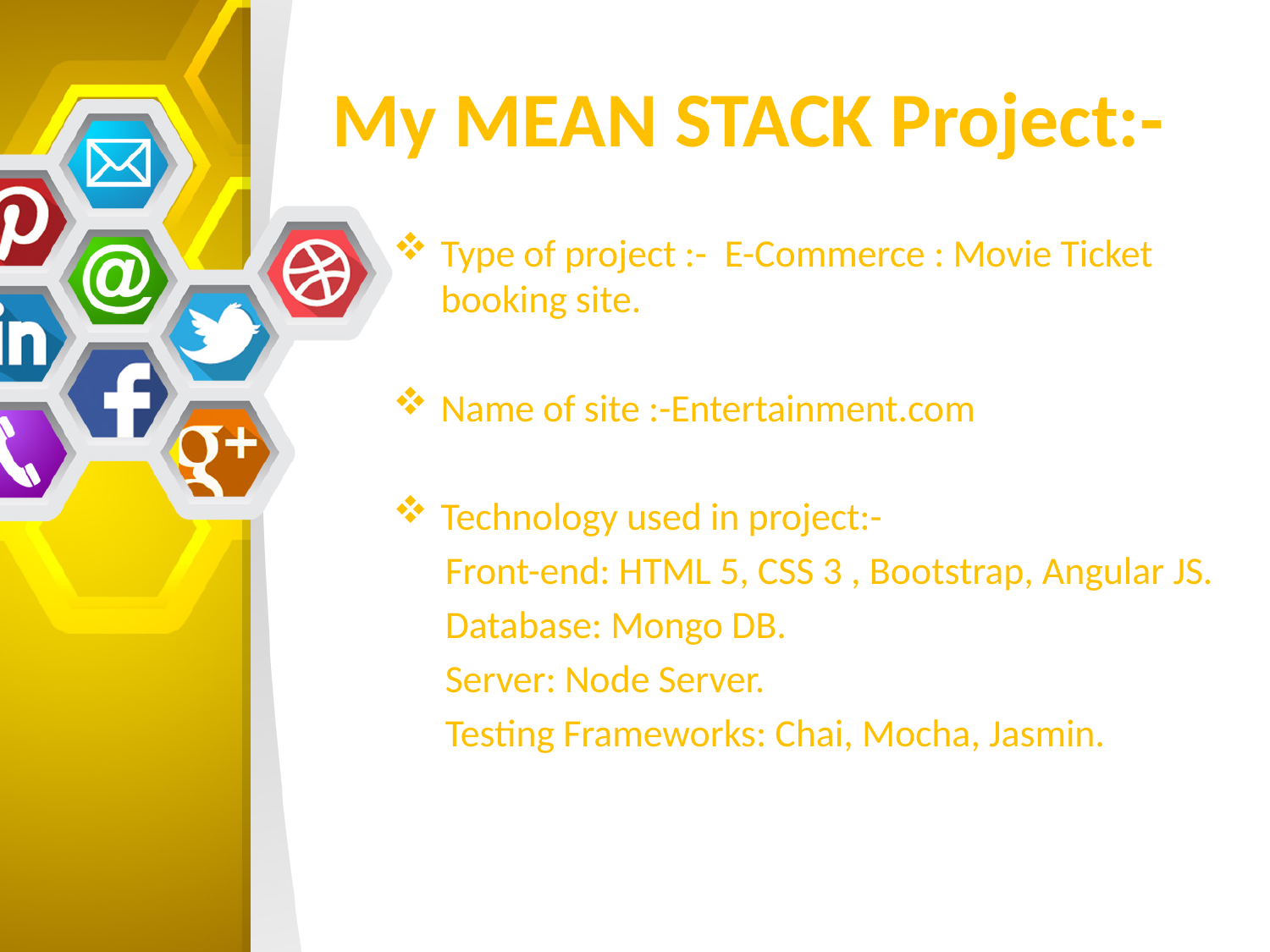

# My MEAN STACK Project:-
Type of project :-  E-Commerce : Movie Ticket booking site.

Name of site :-Entertainment.com

Technology used in project:-
      Front-end: HTML 5, CSS 3 , Bootstrap, Angular JS.
      Database: Mongo DB.
      Server: Node Server.
      Testing Frameworks: Chai, Mocha, Jasmin.